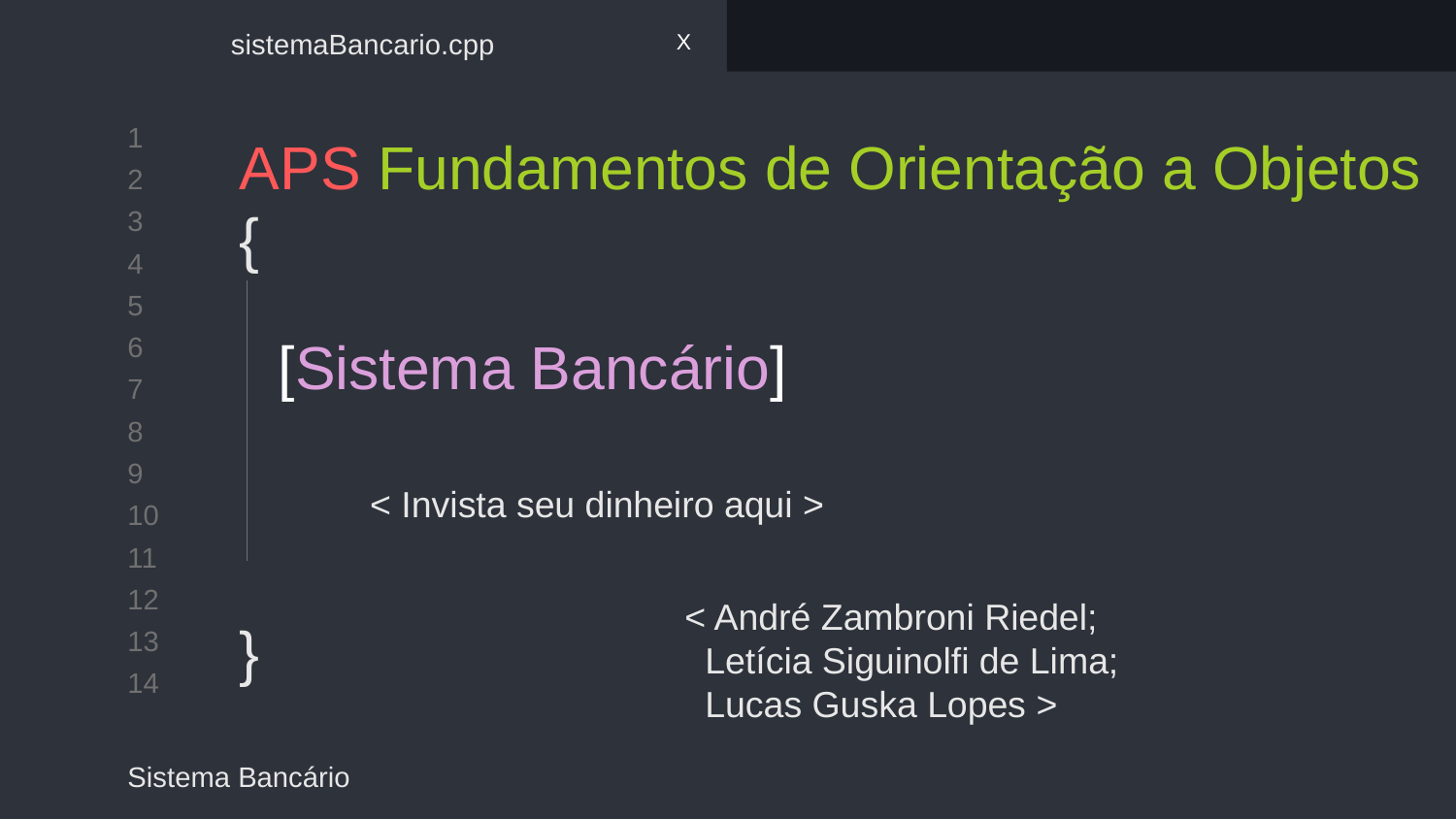

sistemaBancario.cpp
X
# APS Fundamentos de Orientação a Objetos {
}
[Sistema Bancário]
< Invista seu dinheiro aqui >
< André Zambroni Riedel;
  Letícia Siguinolfi de Lima;
  Lucas Guska Lopes >
Sistema Bancário